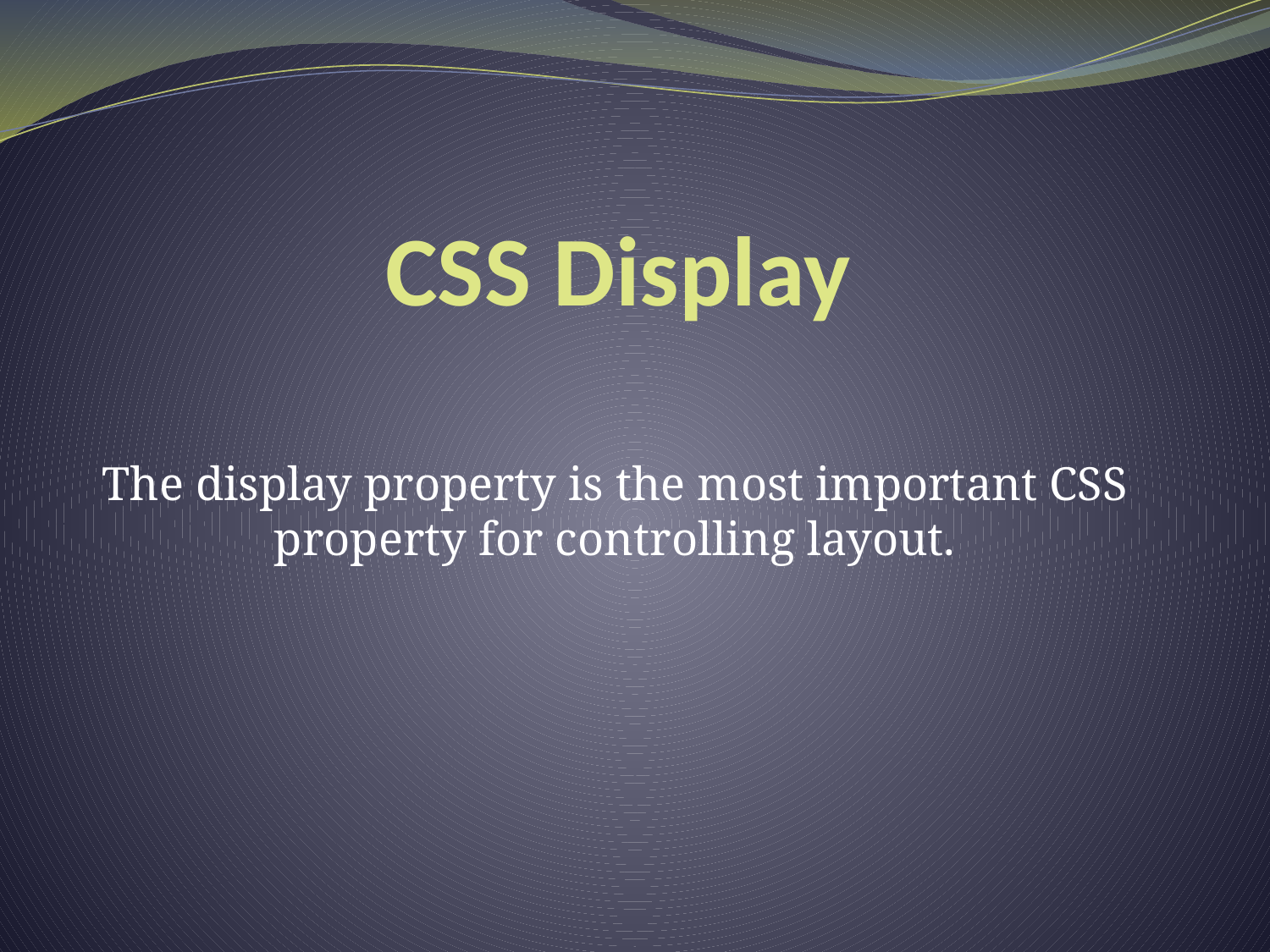

# CSS Display
The display property is the most important CSS property for controlling layout.